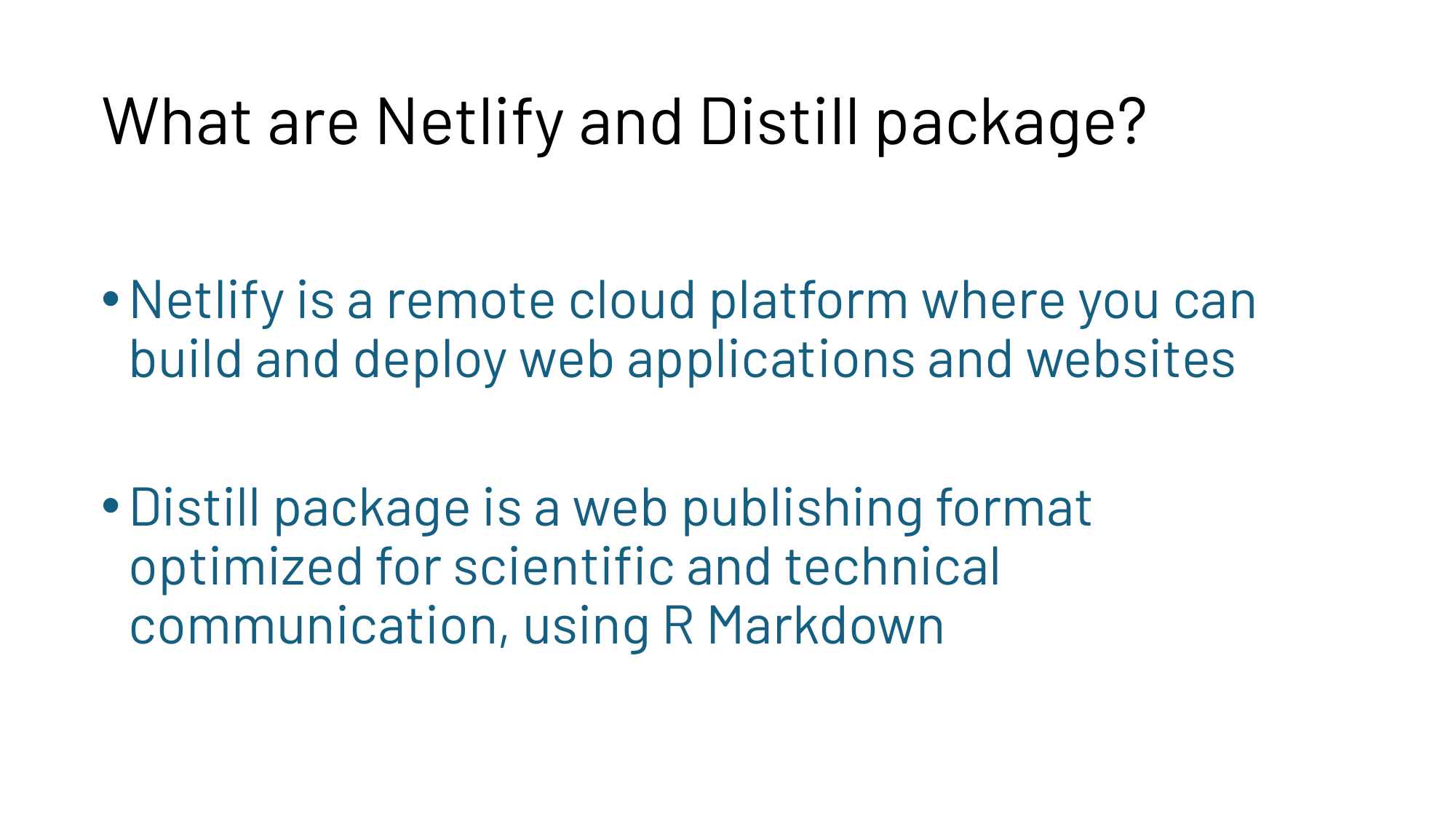

# What are Netlify and Distill package?
Netlify is a remote cloud platform where you can build and deploy web applications and websites

Distill package is a web publishing format optimized for scientific and technical communication, using R Markdown